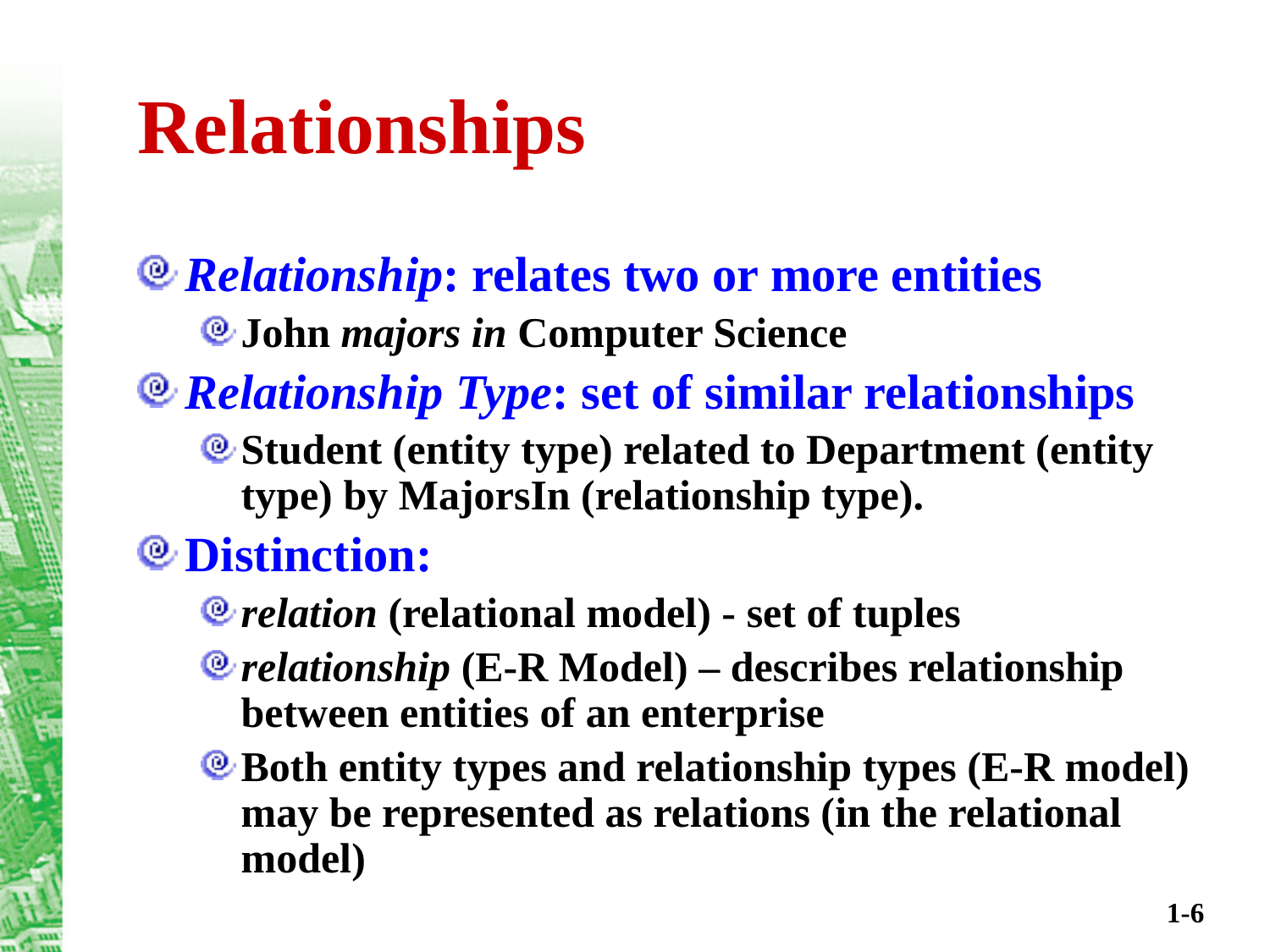

# Relationships
Relationship: relates two or more entities
John majors in Computer Science
Relationship Type: set of similar relationships
Student (entity type) related to Department (entity type) by MajorsIn (relationship type).
Distinction:
relation (relational model) - set of tuples
relationship (E-R Model) – describes relationship between entities of an enterprise
Both entity types and relationship types (E-R model) may be represented as relations (in the relational model)

1-6